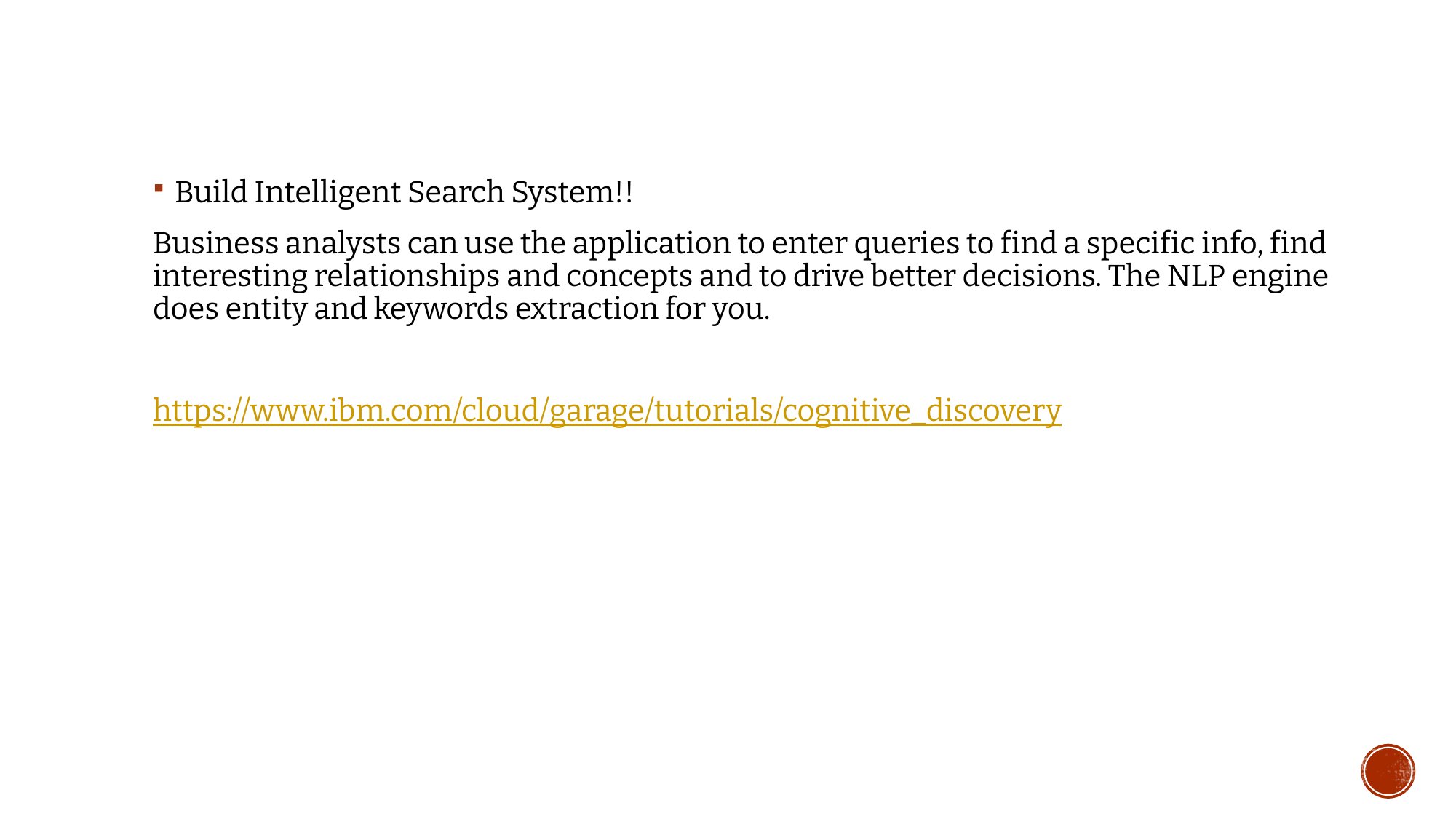

Build Intelligent Search System!!
Business analysts can use the application to enter queries to find a specific info, find interesting relationships and concepts and to drive better decisions. The NLP engine does entity and keywords extraction for you.

https://www.ibm.com/cloud/garage/tutorials/cognitive_discovery